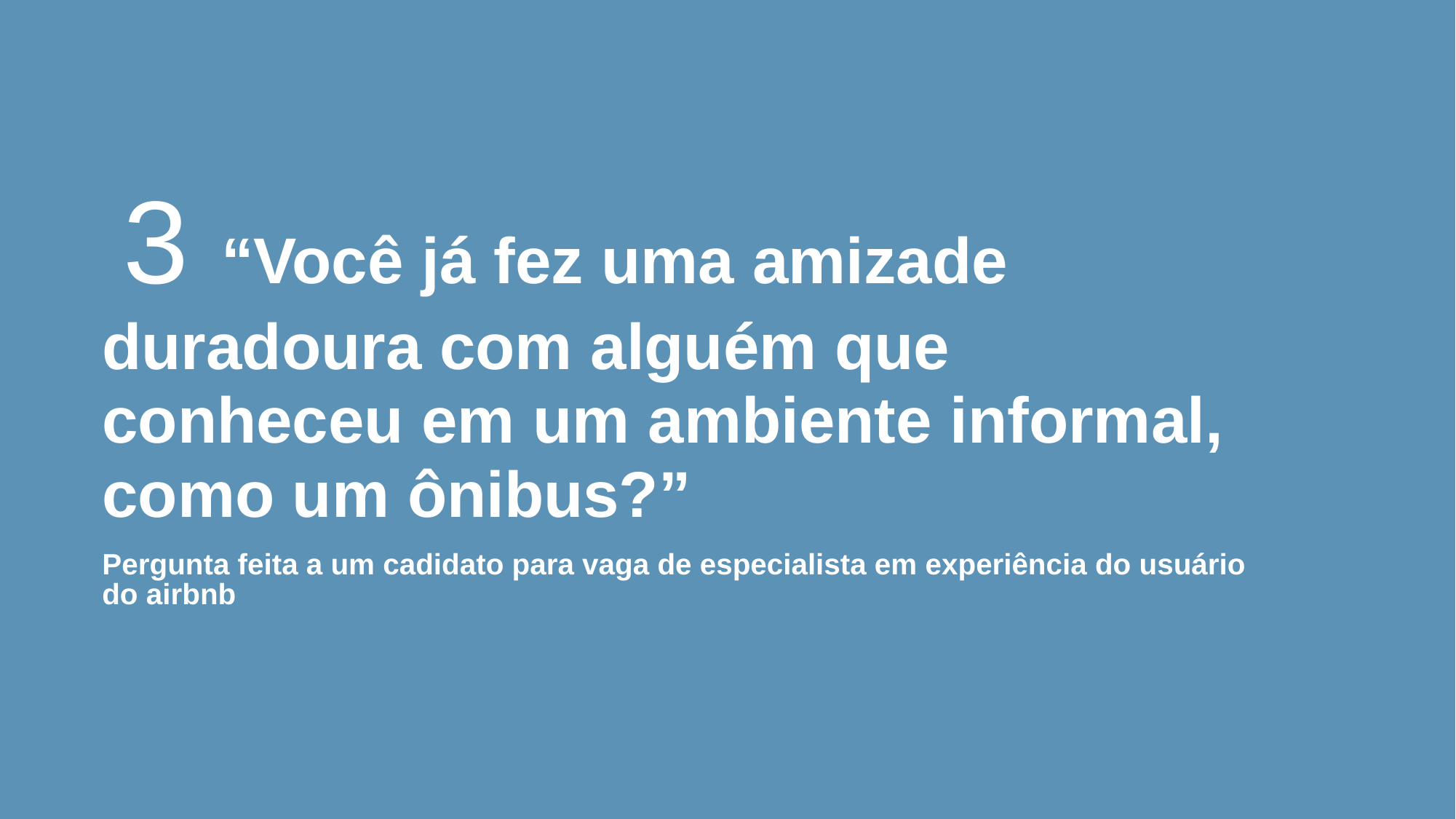

3 “Você já fez uma amizade duradoura com alguém que conheceu em um ambiente informal, como um ônibus?”
Pergunta feita a um cadidato para vaga de especialista em experiência do usuário do airbnb